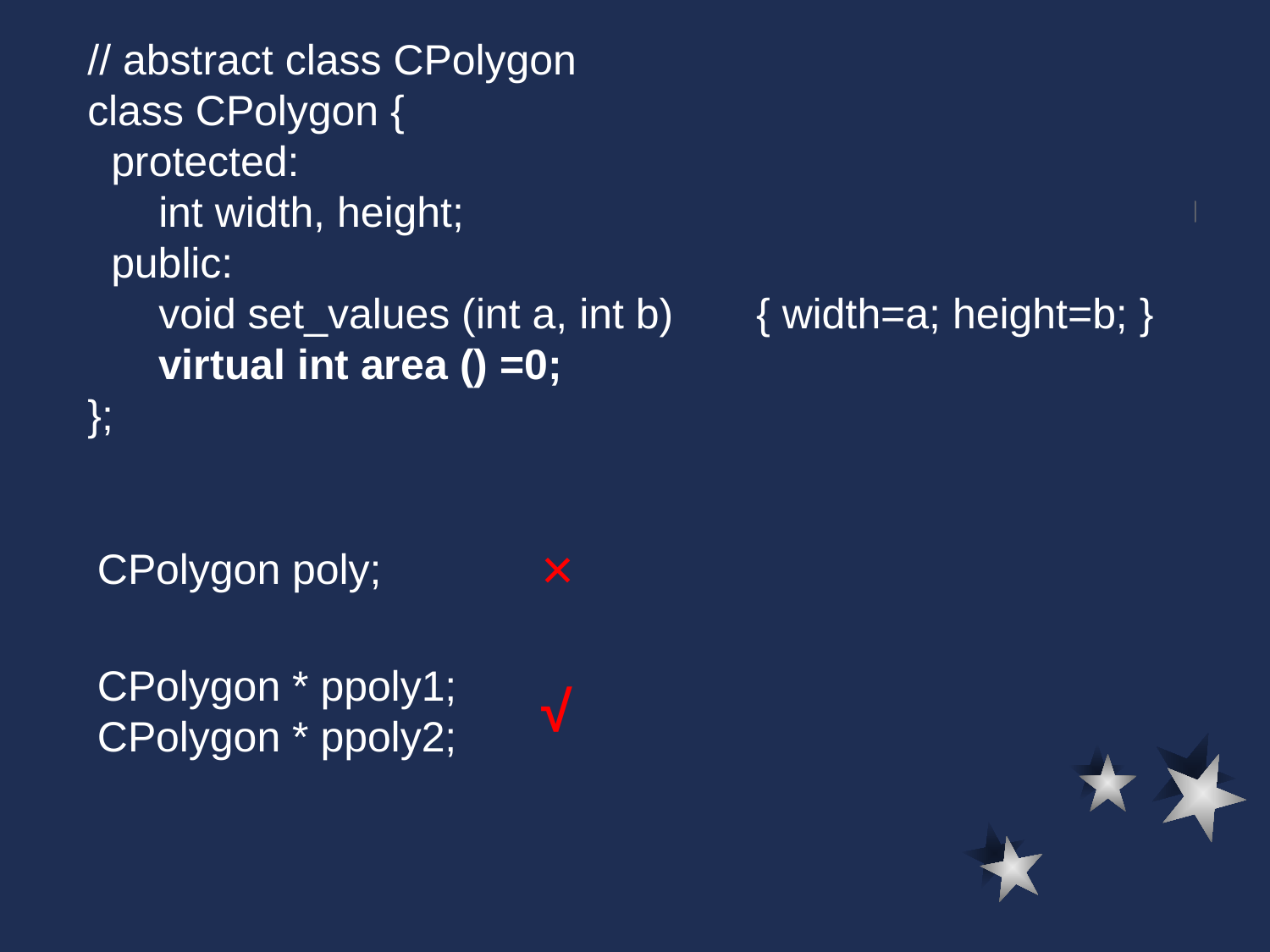

// abstract class CPolygon
class CPolygon {
  protected:
      int width, height;
  public:
      void set_values (int a, int b)       { width=a; height=b; }
      virtual int area () =0;
};
#

×
CPolygon poly;
CPolygon * ppoly1;
CPolygon * ppoly2;
√